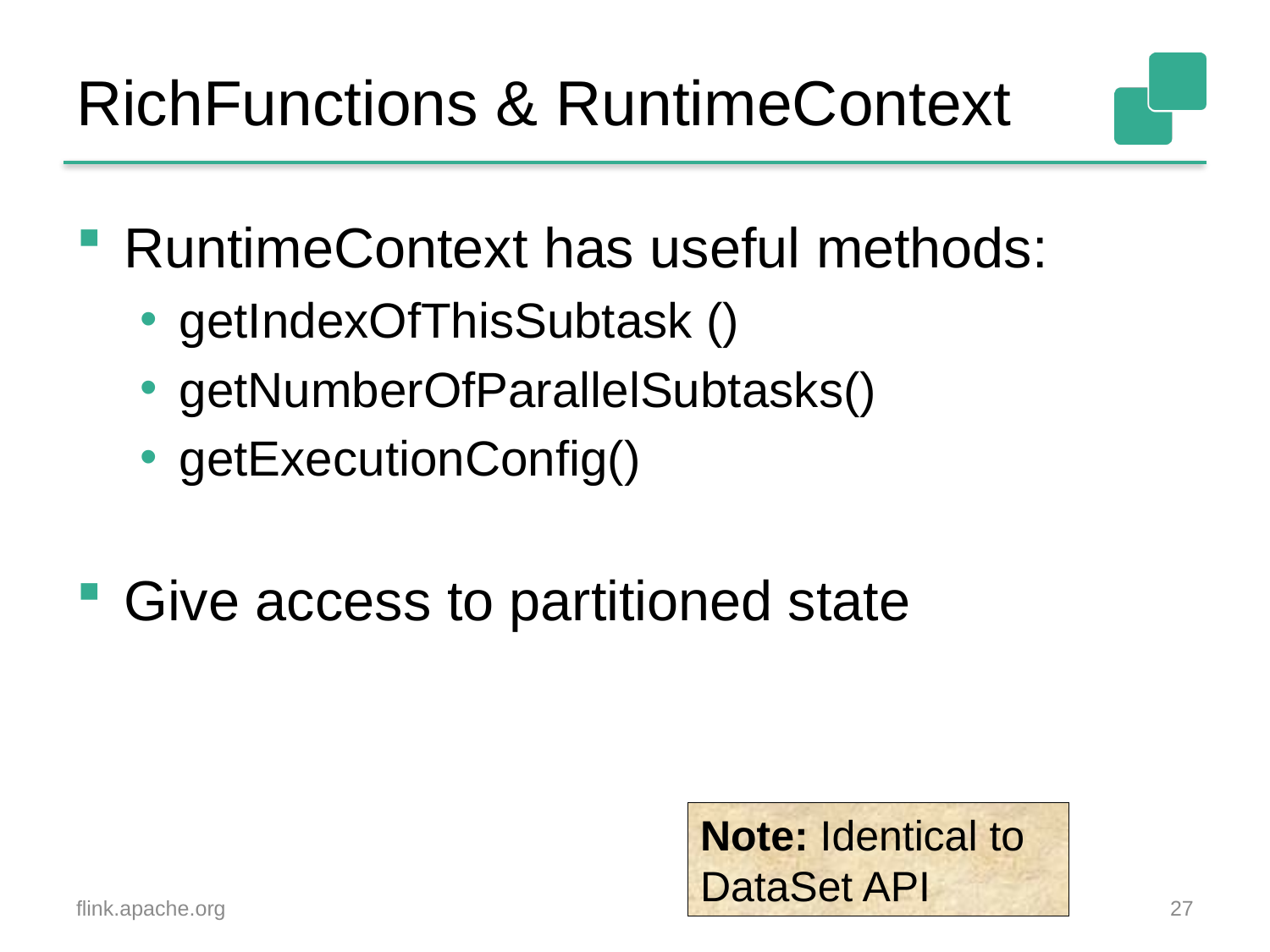

# RichFunctions & RuntimeContext
RuntimeContext has useful methods:
getIndexOfThisSubtask ()
getNumberOfParallelSubtasks()
getExecutionConfig()

Give access to partitioned state
Note: Identical to DataSet API
flink.apache.org
27